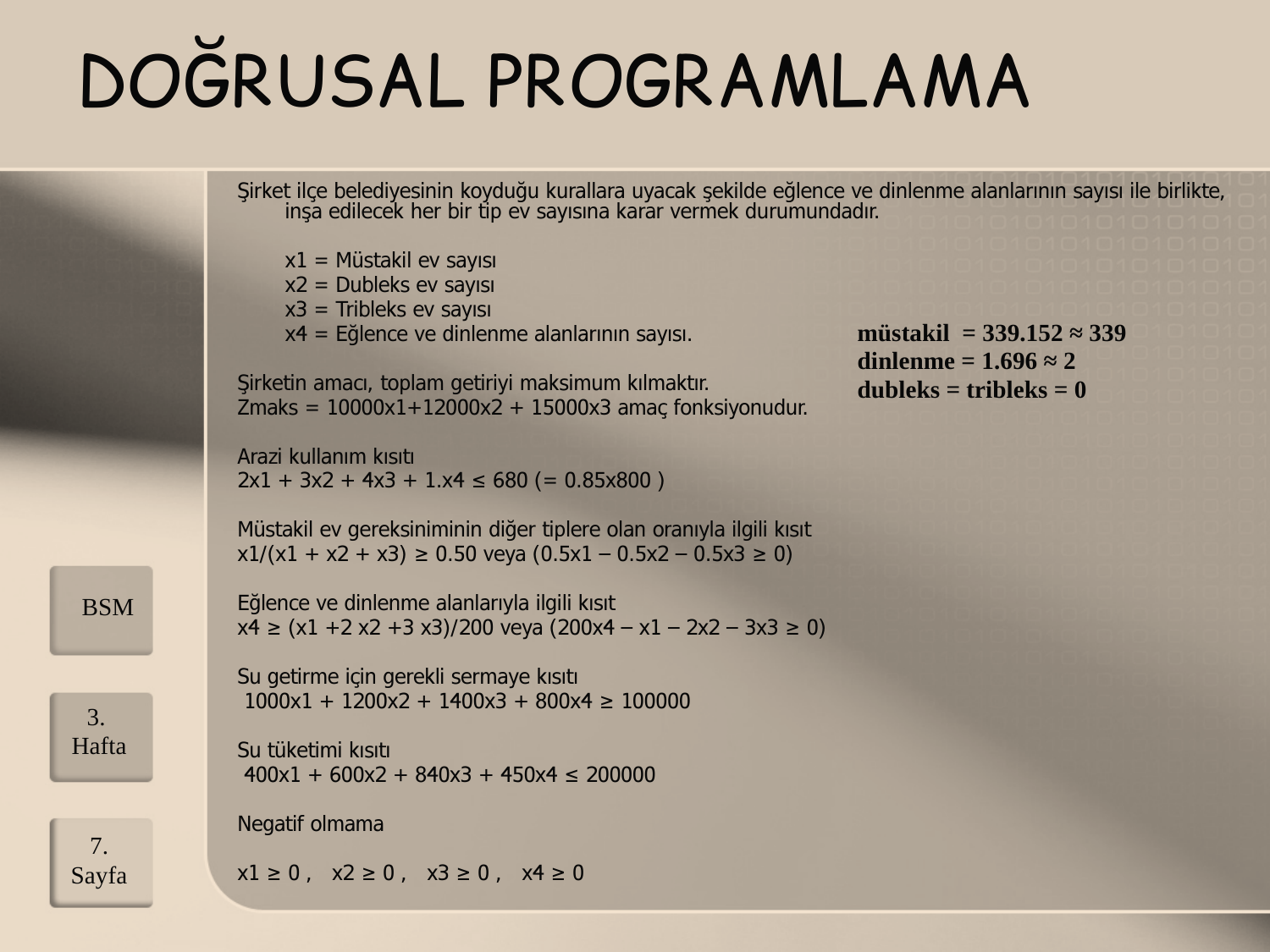

# DOĞRUSAL PROGRAMLAMA
Şirket ilçe belediyesinin koyduğu kurallara uyacak şekilde eğlence ve dinlenme alanlarının sayısı ile birlikte, inşa edilecek her bir tip ev sayısına karar vermek durumundadır.

	x1 = Müstakil ev sayısı
	x2 = Dubleks ev sayısı
	x3 = Tribleks ev sayısı
	x4 = Eğlence ve dinlenme alanlarının sayısı.

Şirketin amacı, toplam getiriyi maksimum kılmaktır.
Zmaks = 10000x1+12000x2 + 15000x3 amaç fonksiyonudur.

Arazi kullanım kısıtı
2x1 + 3x2 + 4x3 + 1.x4 ≤ 680 (= 0.85x800 )

Müstakil ev gereksiniminin diğer tiplere olan oranıyla ilgili kısıt
x1/(x1 + x2 + x3) ≥ 0.50 veya (0.5x1 – 0.5x2 – 0.5x3 ≥ 0)

Eğlence ve dinlenme alanlarıyla ilgili kısıt
x4 ≥ (x1 +2 x2 +3 x3)/200 veya (200x4 – x1 – 2x2 – 3x3 ≥ 0)

Su getirme için gerekli sermaye kısıtı
 1000x1 + 1200x2 + 1400x3 + 800x4 ≥ 100000

Su tüketimi kısıtı
 400x1 + 600x2 + 840x3 + 450x4 ≤ 200000

Negatif olmama

x1 ≥ 0 ,   x2 ≥ 0 ,   x3 ≥ 0 ,   x4 ≥ 0
müstakil  = 339.152 ≈ 339
dinlenme = 1.696 ≈ 2
dubleks = tribleks = 0

BSM
3.  Hafta
7. Sayfa